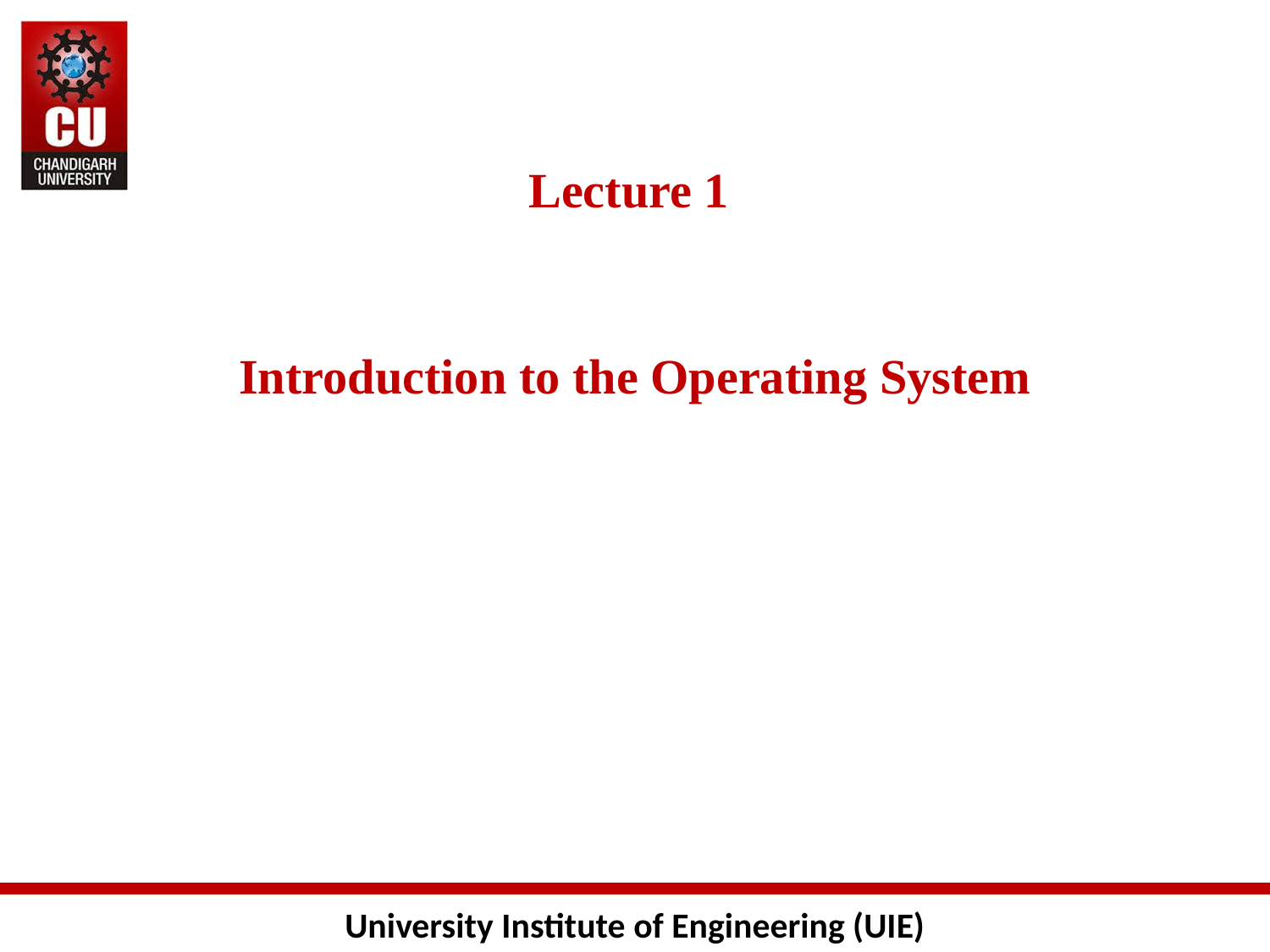

# Lecture 1 Introduction to the Operating System